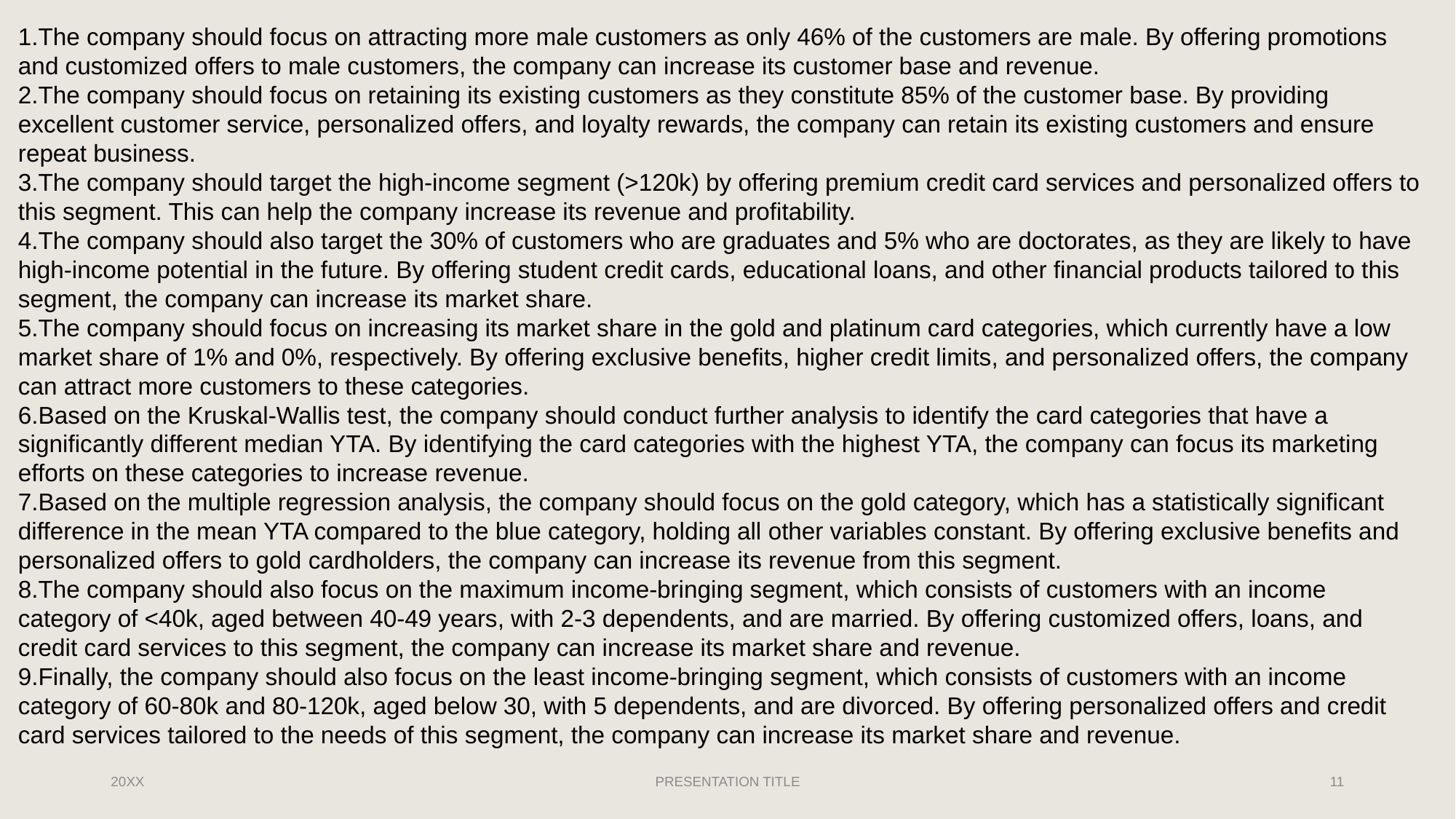

The company should focus on attracting more male customers as only 46% of the customers are male. By offering promotions and customized offers to male customers, the company can increase its customer base and revenue.
The company should focus on retaining its existing customers as they constitute 85% of the customer base. By providing excellent customer service, personalized offers, and loyalty rewards, the company can retain its existing customers and ensure repeat business.
The company should target the high-income segment (>120k) by offering premium credit card services and personalized offers to this segment. This can help the company increase its revenue and profitability.
The company should also target the 30% of customers who are graduates and 5% who are doctorates, as they are likely to have high-income potential in the future. By offering student credit cards, educational loans, and other financial products tailored to this segment, the company can increase its market share.
The company should focus on increasing its market share in the gold and platinum card categories, which currently have a low market share of 1% and 0%, respectively. By offering exclusive benefits, higher credit limits, and personalized offers, the company can attract more customers to these categories.
Based on the Kruskal-Wallis test, the company should conduct further analysis to identify the card categories that have a significantly different median YTA. By identifying the card categories with the highest YTA, the company can focus its marketing efforts on these categories to increase revenue.
Based on the multiple regression analysis, the company should focus on the gold category, which has a statistically significant difference in the mean YTA compared to the blue category, holding all other variables constant. By offering exclusive benefits and personalized offers to gold cardholders, the company can increase its revenue from this segment.
The company should also focus on the maximum income-bringing segment, which consists of customers with an income category of <40k, aged between 40-49 years, with 2-3 dependents, and are married. By offering customized offers, loans, and credit card services to this segment, the company can increase its market share and revenue.
Finally, the company should also focus on the least income-bringing segment, which consists of customers with an income category of 60-80k and 80-120k, aged below 30, with 5 dependents, and are divorced. By offering personalized offers and credit card services tailored to the needs of this segment, the company can increase its market share and revenue.
20XX
PRESENTATION TITLE
11